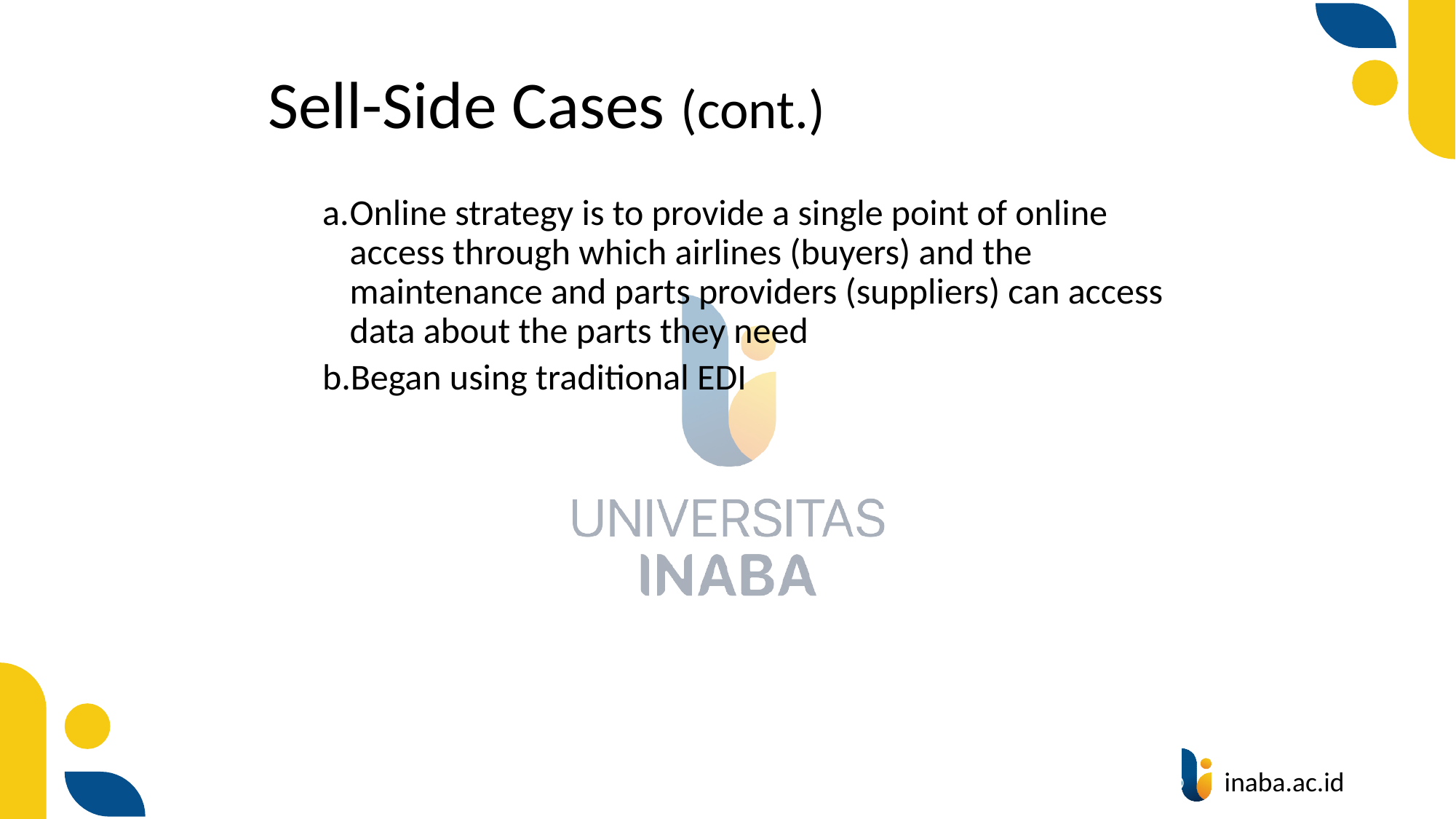

# Sell-Side Cases (cont.)
Online strategy is to provide a single point of online access through which airlines (buyers) and the maintenance and parts providers (suppliers) can access data about the parts they need
Began using traditional EDI

48
© Prentice Hall 2004